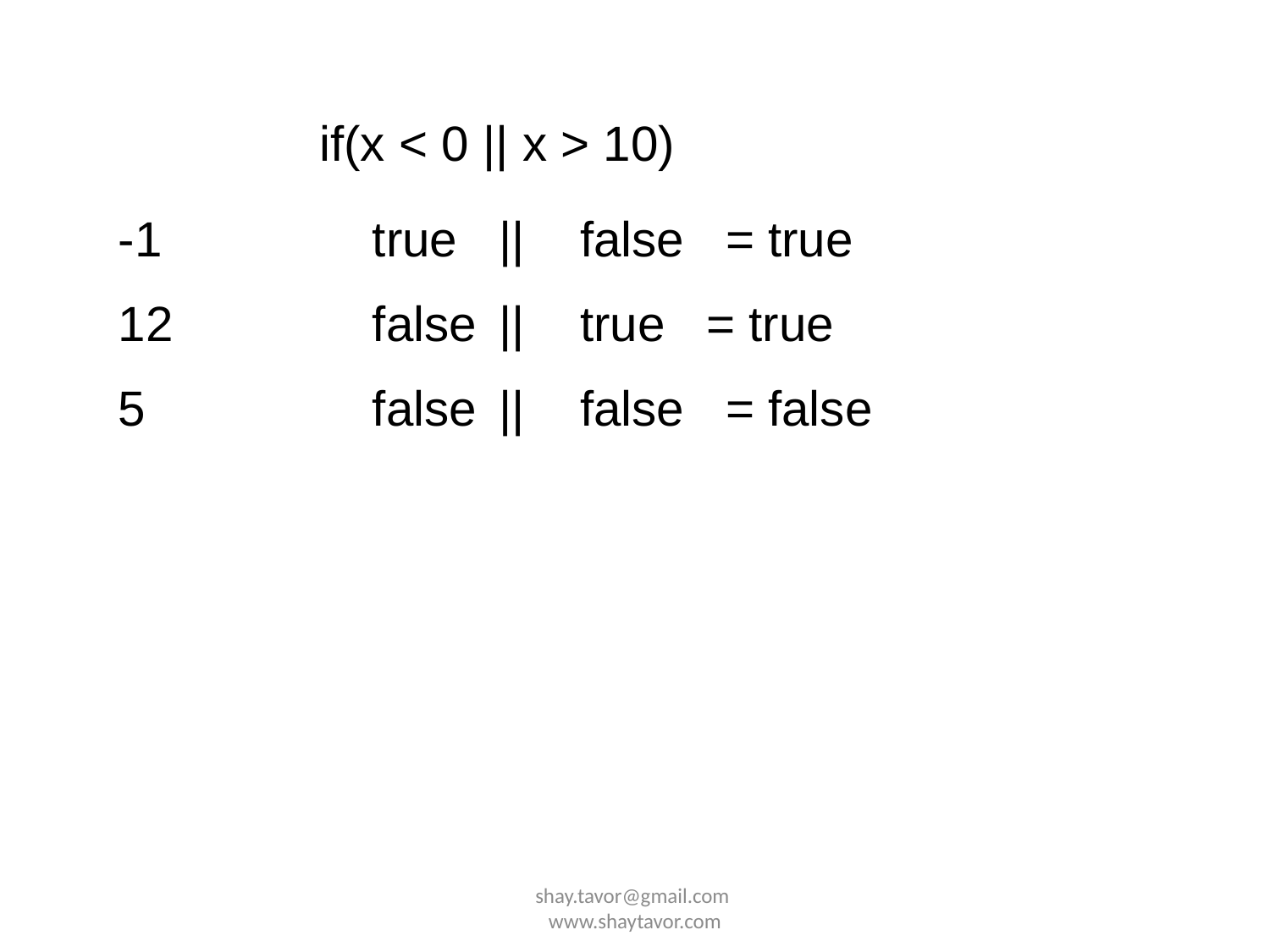

if(x < 0 || x > 10)
-1		true	||    false   = true
12		false	||    true   = true
5		false	||    false   = false
shay.tavor@gmail.com  www.shaytavor.com